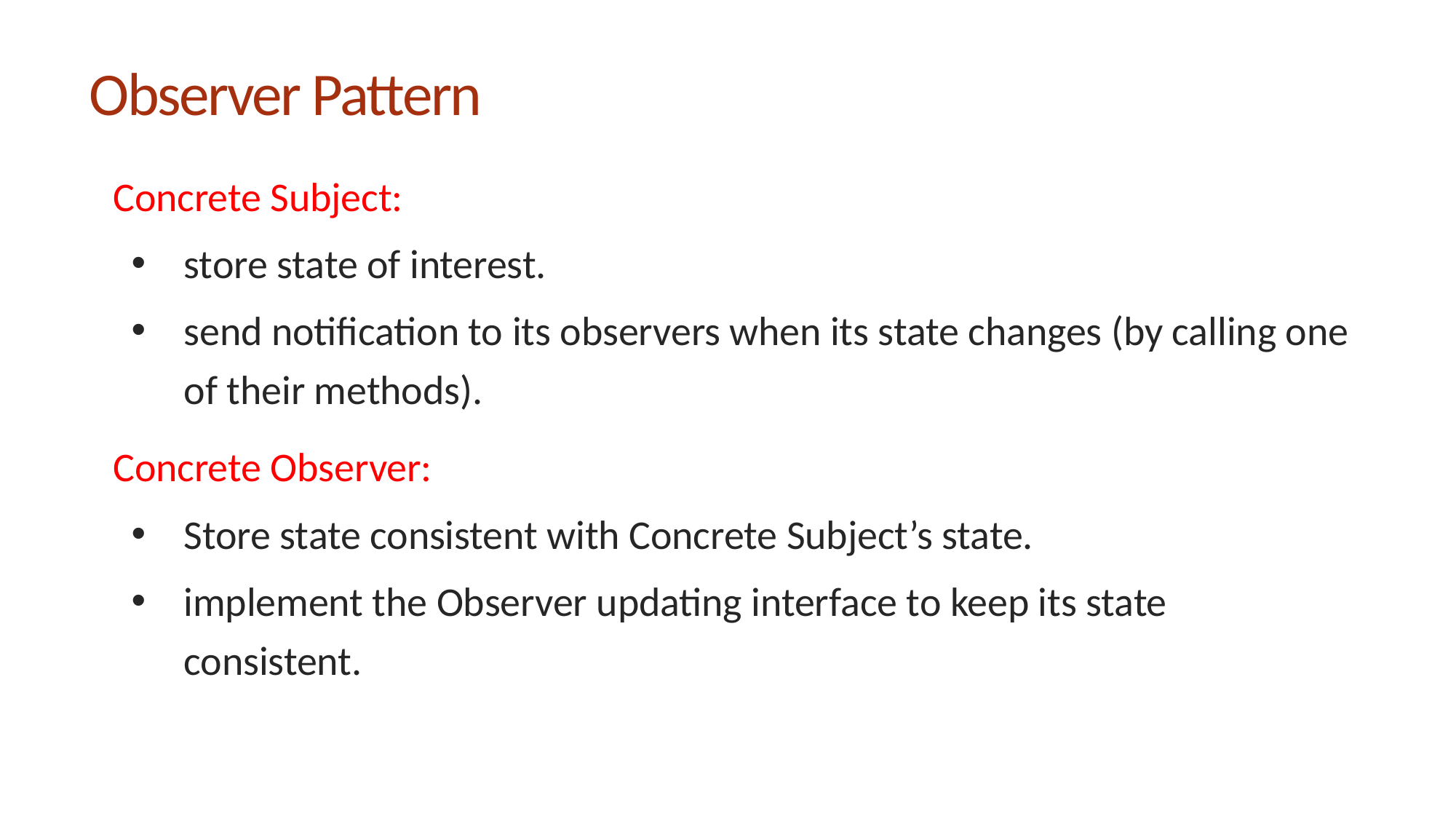

# Observer Pattern
Concrete Subject:
store state of interest.
send notification to its observers when its state changes (by calling one of their methods).
Concrete Observer:
Store state consistent with Concrete Subject’s state.
implement the Observer updating interface to keep its state consistent.